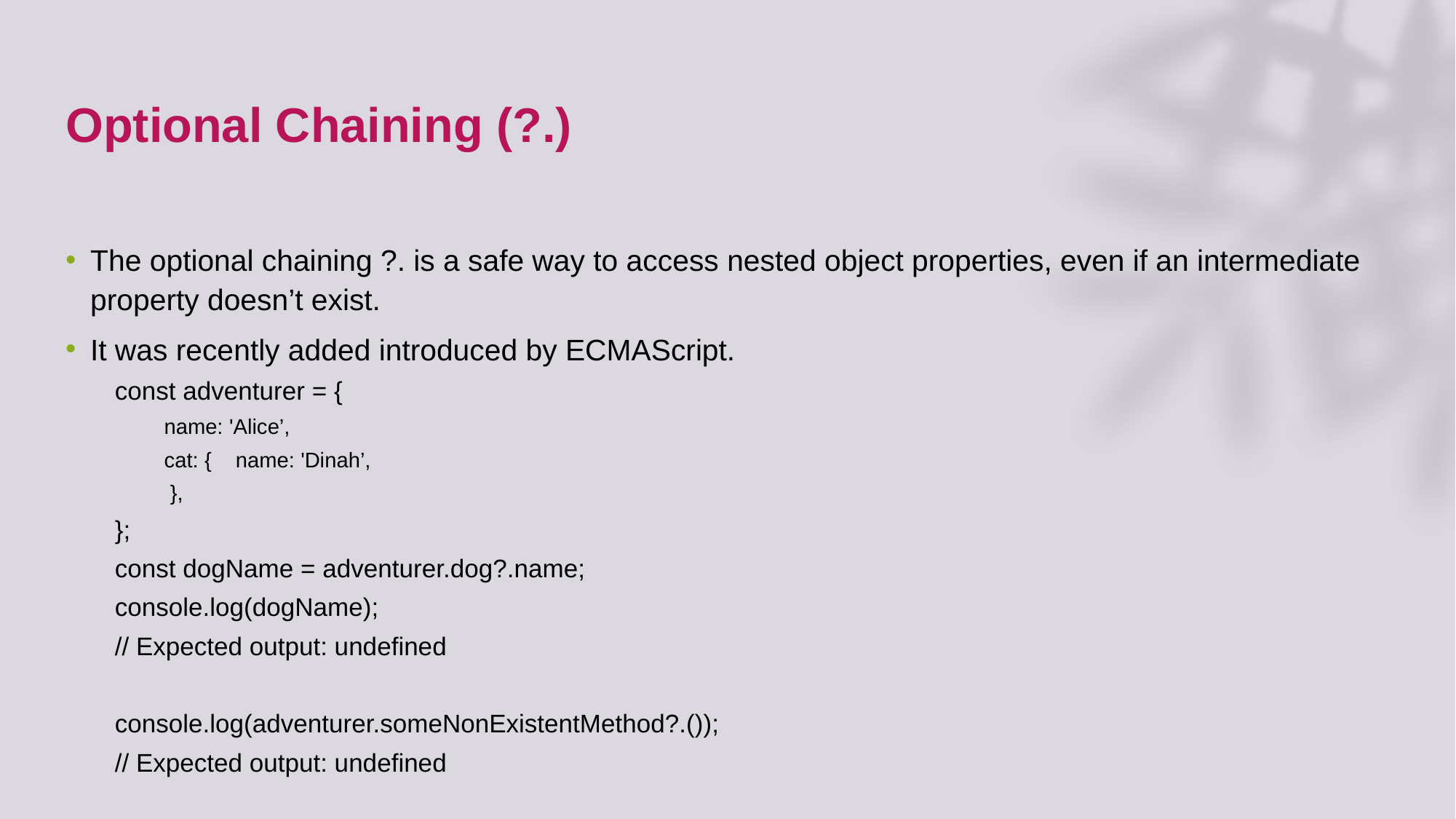

# Optional Chaining (?.)
The optional chaining ?. is a safe way to access nested object properties, even if an intermediate property doesn’t exist.
It was recently added introduced by ECMAScript.
const adventurer = {
name: 'Alice’,
cat: {    name: 'Dinah’,
 },
};
const dogName = adventurer.dog?.name;
console.log(dogName);
// Expected output: undefined

console.log(adventurer.someNonExistentMethod?.());
// Expected output: undefined